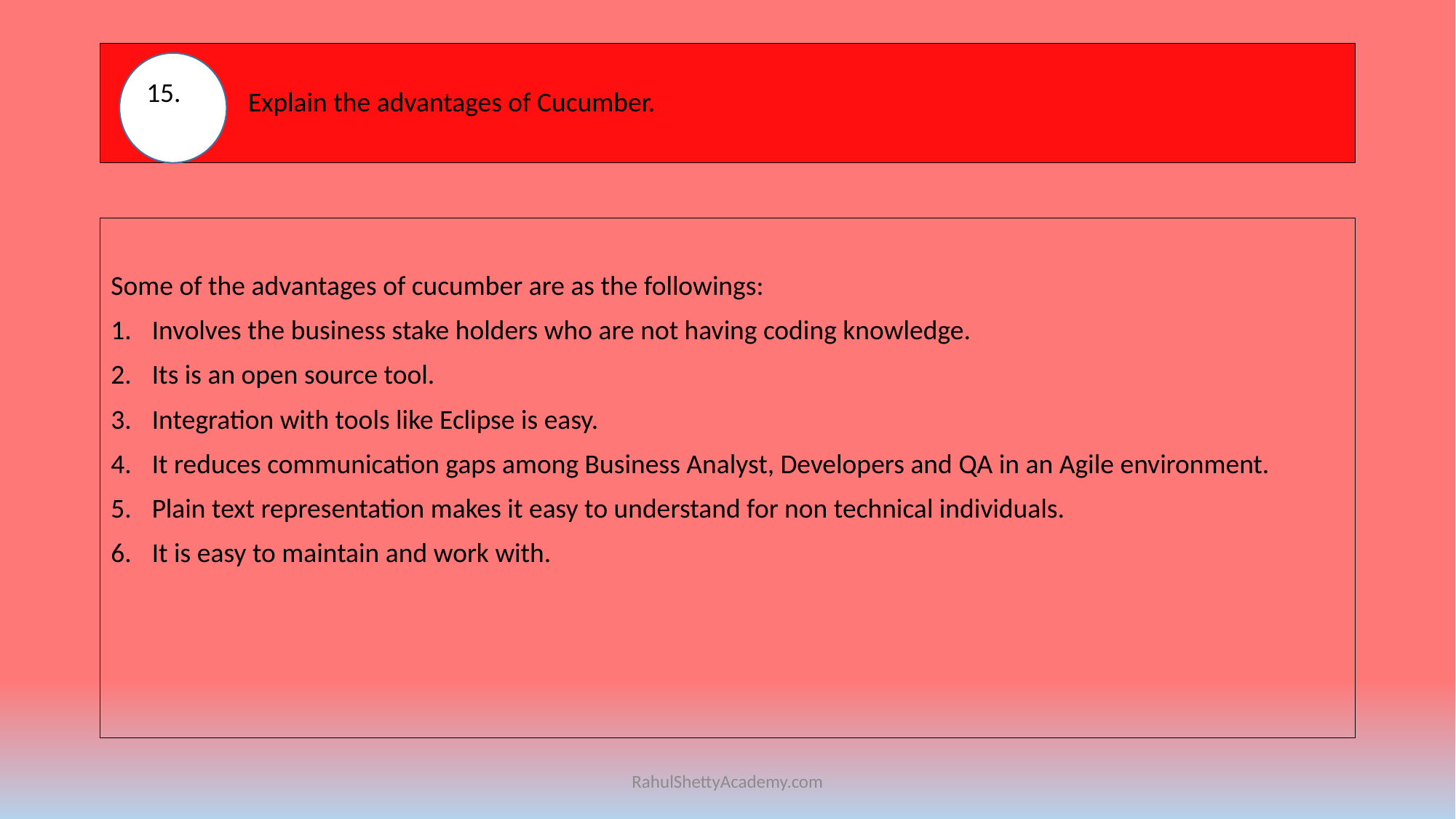

# Explain the advantages of Cucumber.
15.

Some of the advantages of cucumber are as the followings:
Involves the business stake holders who are not having coding knowledge.
Its is an open source tool.
Integration with tools like Eclipse is easy.
It reduces communication gaps among Business Analyst, Developers and QA in an Agile environment.
Plain text representation makes it easy to understand for non technical individuals.
It is easy to maintain and work with.

RahulShettyAcademy.com